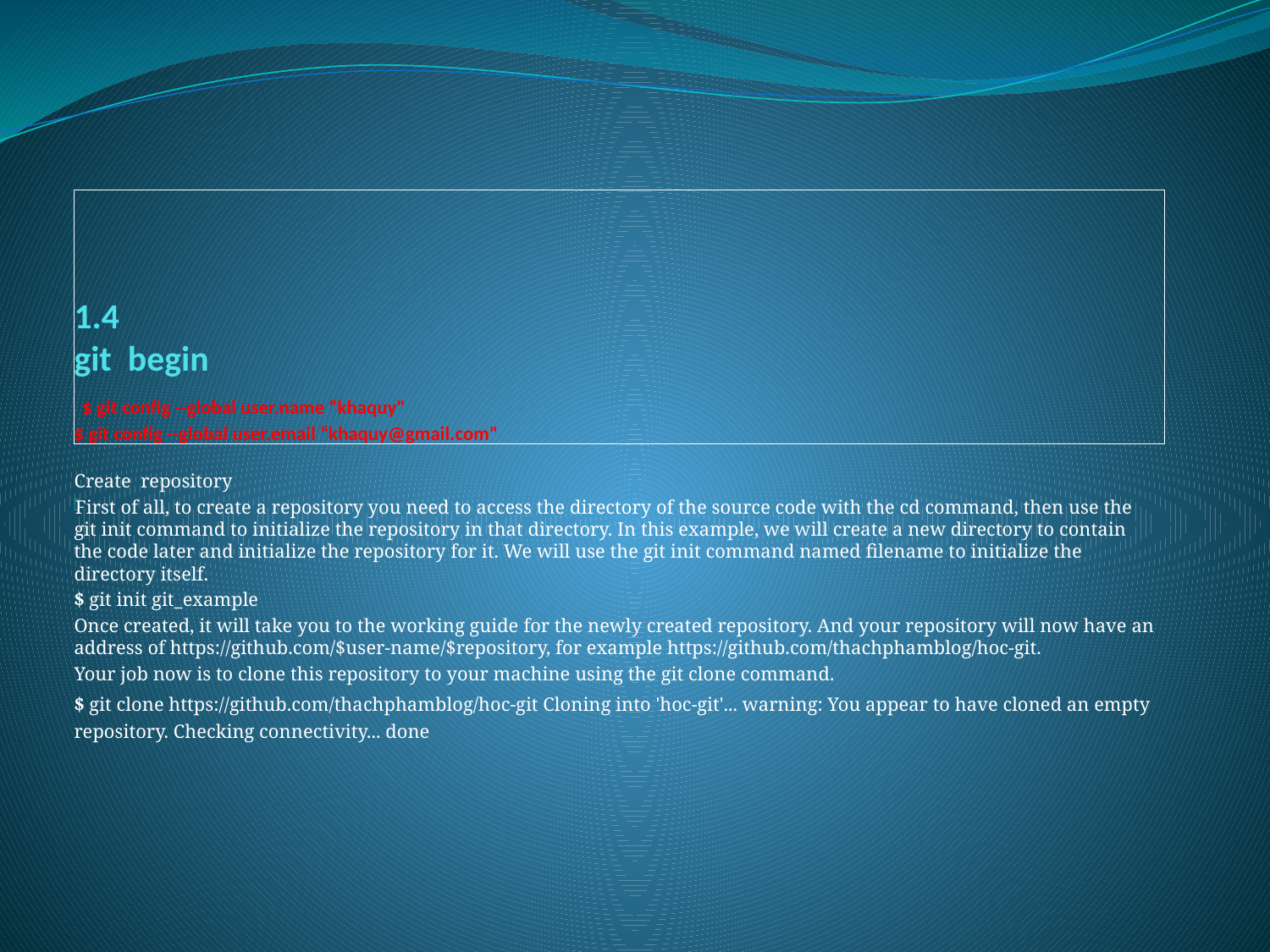

# 1.4 git  begin $ git config --global user.name “khaquy" $ git config --global user.email “khaquy@gmail.com"

Create  repository
First of all, to create a repository you need to access the directory of the source code with the cd command, then use the git init command to initialize the repository in that directory. In this example, we will create a new directory to contain the code later and initialize the repository for it. We will use the git init command named filename to initialize the directory itself.
$ git init git_example
Once created, it will take you to the working guide for the newly created repository. And your repository will now have an address of https://github.com/$user-name/$repository, for example https://github.com/thachphamblog/hoc-git.
Your job now is to clone this repository to your machine using the git clone command.
$ git clone https://github.com/thachphamblog/hoc-git Cloning into 'hoc-git'... warning: You appear to have cloned an empty repository. Checking connectivity... done